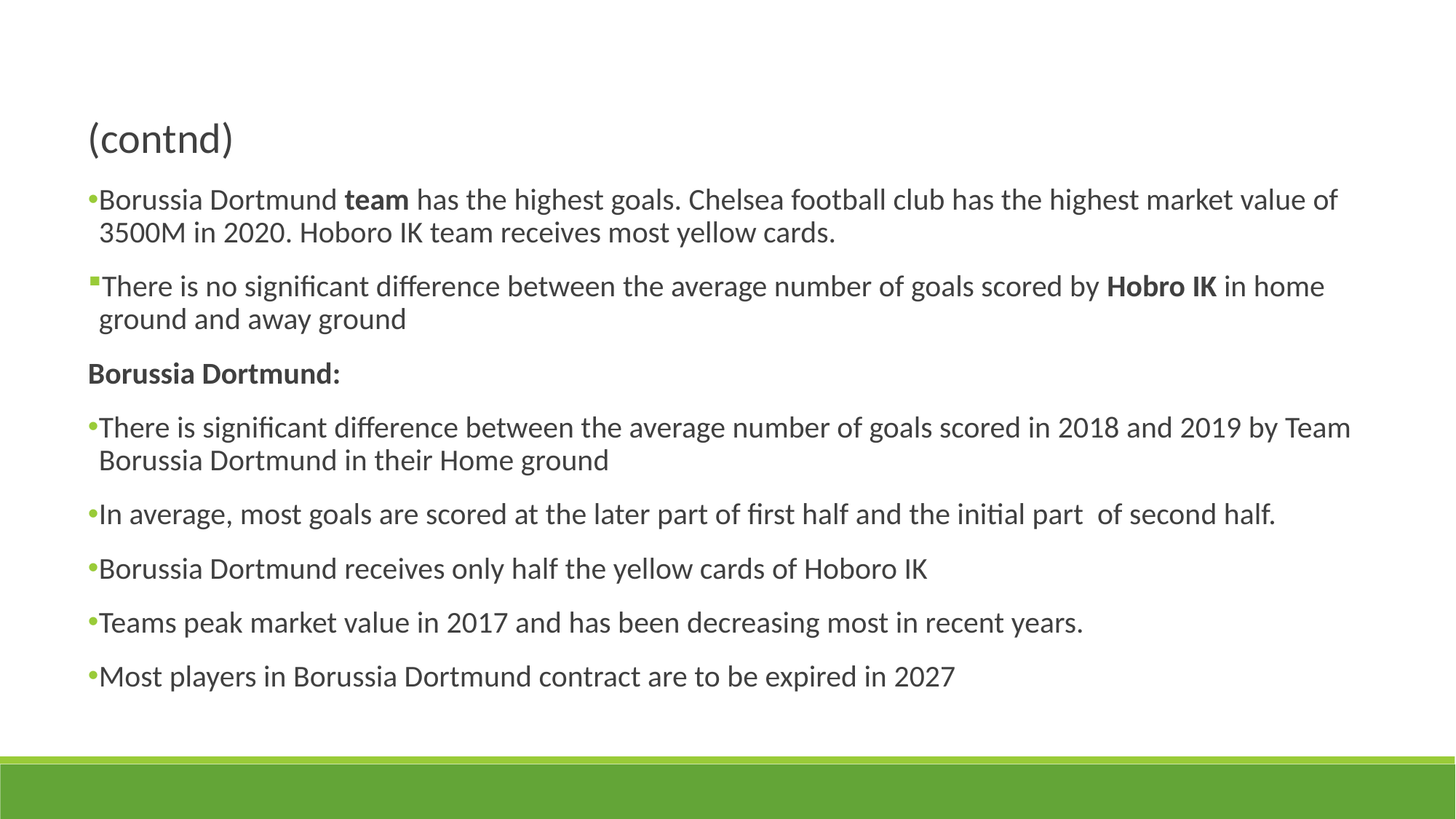

(contnd)
Borussia Dortmund team has the highest goals. Chelsea football club has the highest market value of 3500M in 2020. Hoboro IK team receives most yellow cards.
There is no significant difference between the average number of goals scored by Hobro IK in home ground and away ground
Borussia Dortmund:
There is significant difference between the average number of goals scored in 2018 and 2019 by Team Borussia Dortmund in their Home ground
In average, most goals are scored at the later part of first half and the initial part  of second half.
Borussia Dortmund receives only half the yellow cards of Hoboro IK
Teams peak market value in 2017 and has been decreasing most in recent years.
Most players in Borussia Dortmund contract are to be expired in 2027